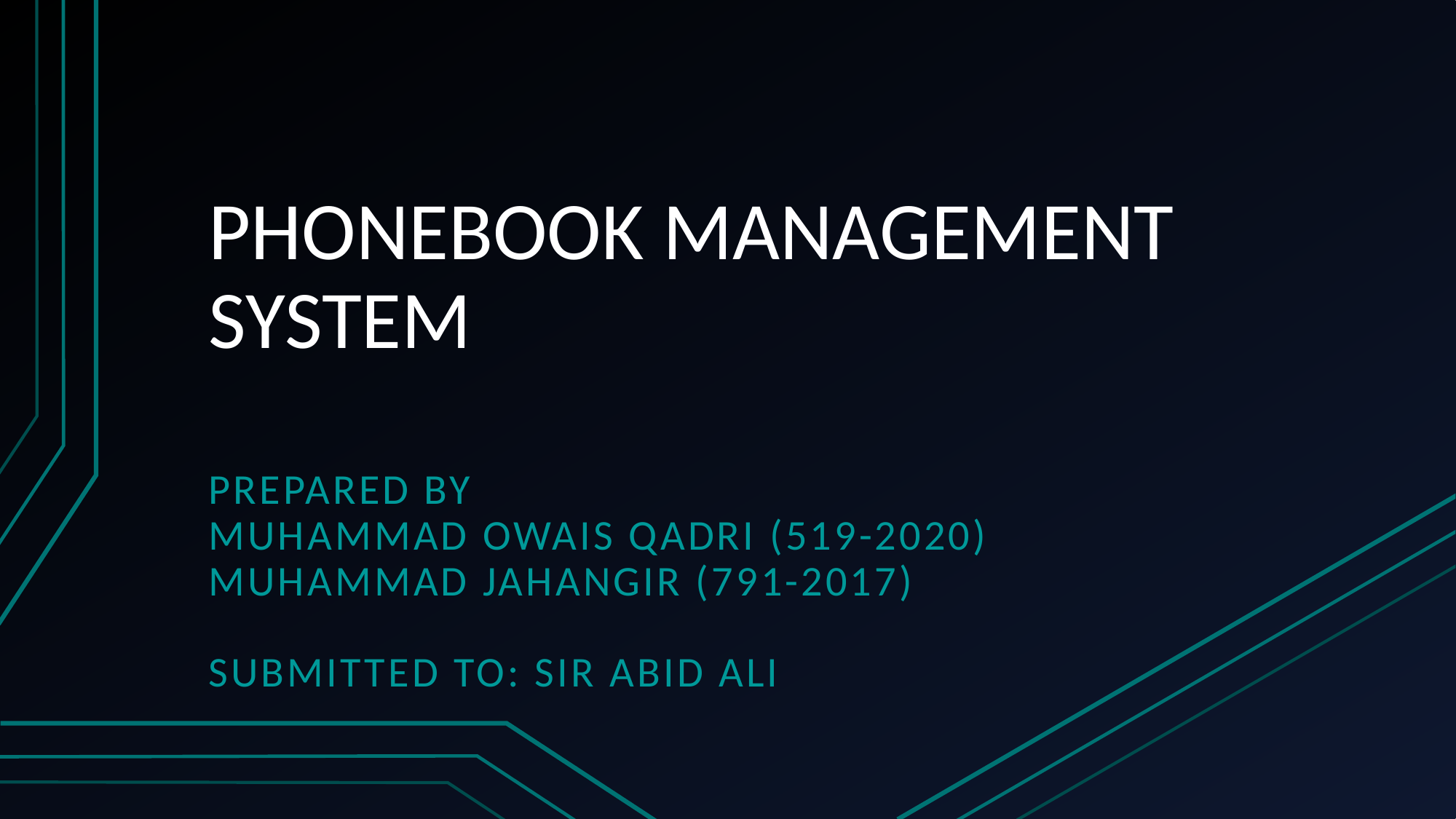

# PHONEBOOK MANAGEMENT SYSTEM

prepared BY
MUHAMMAD OWAIS QADRI (519-2020)
MUHAMMAD JAHANGIR (791-2017)

SUBMITTED TO: SIR ABID ALI